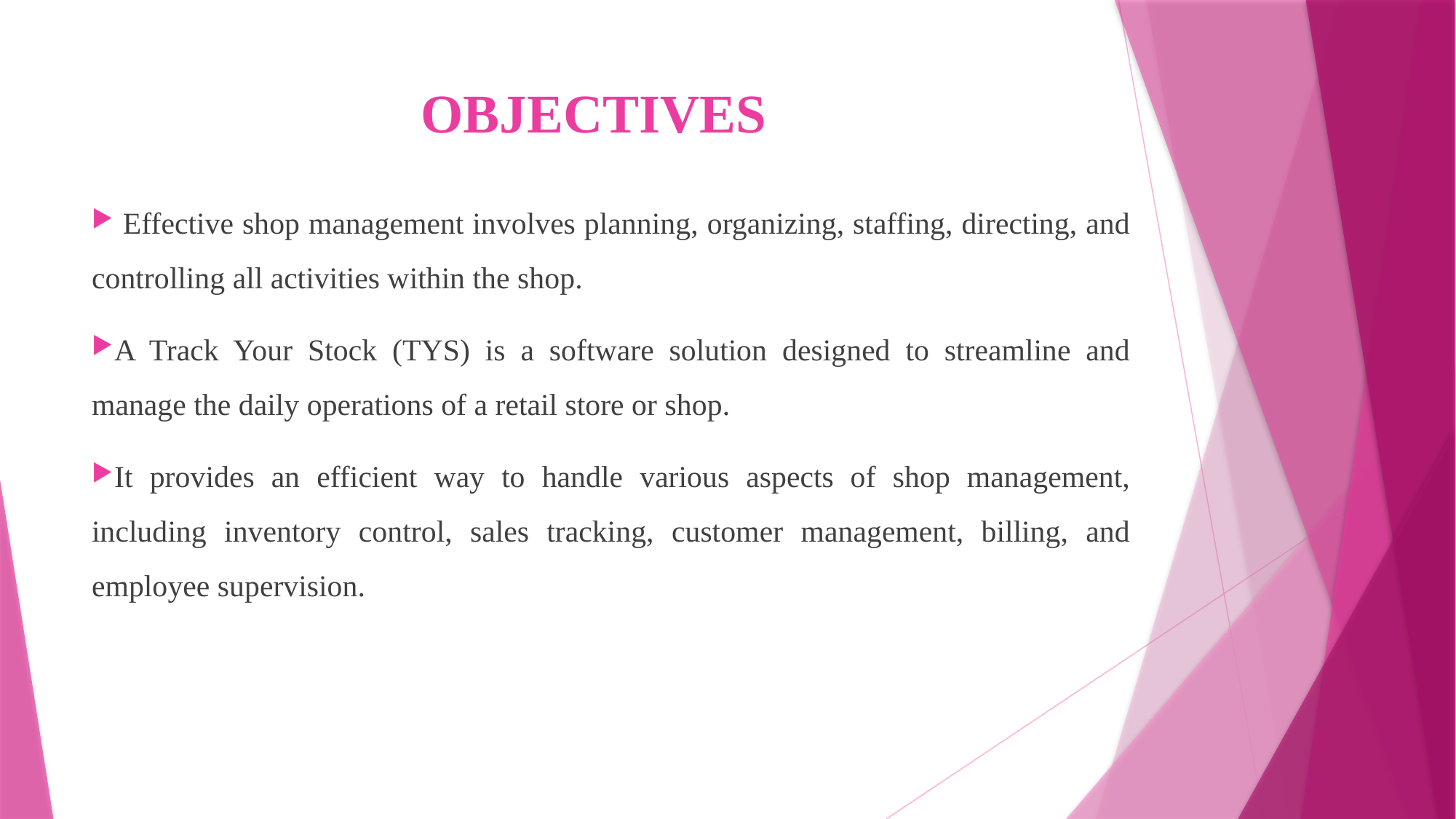

# OBJECTIVES
 Effective shop management involves planning, organizing, staffing, directing, and controlling all activities within the shop.
A Track Your Stock (TYS) is a software solution designed to streamline and manage the daily operations of a retail store or shop.
It provides an efficient way to handle various aspects of shop management, including inventory control, sales tracking, customer management, billing, and employee supervision.